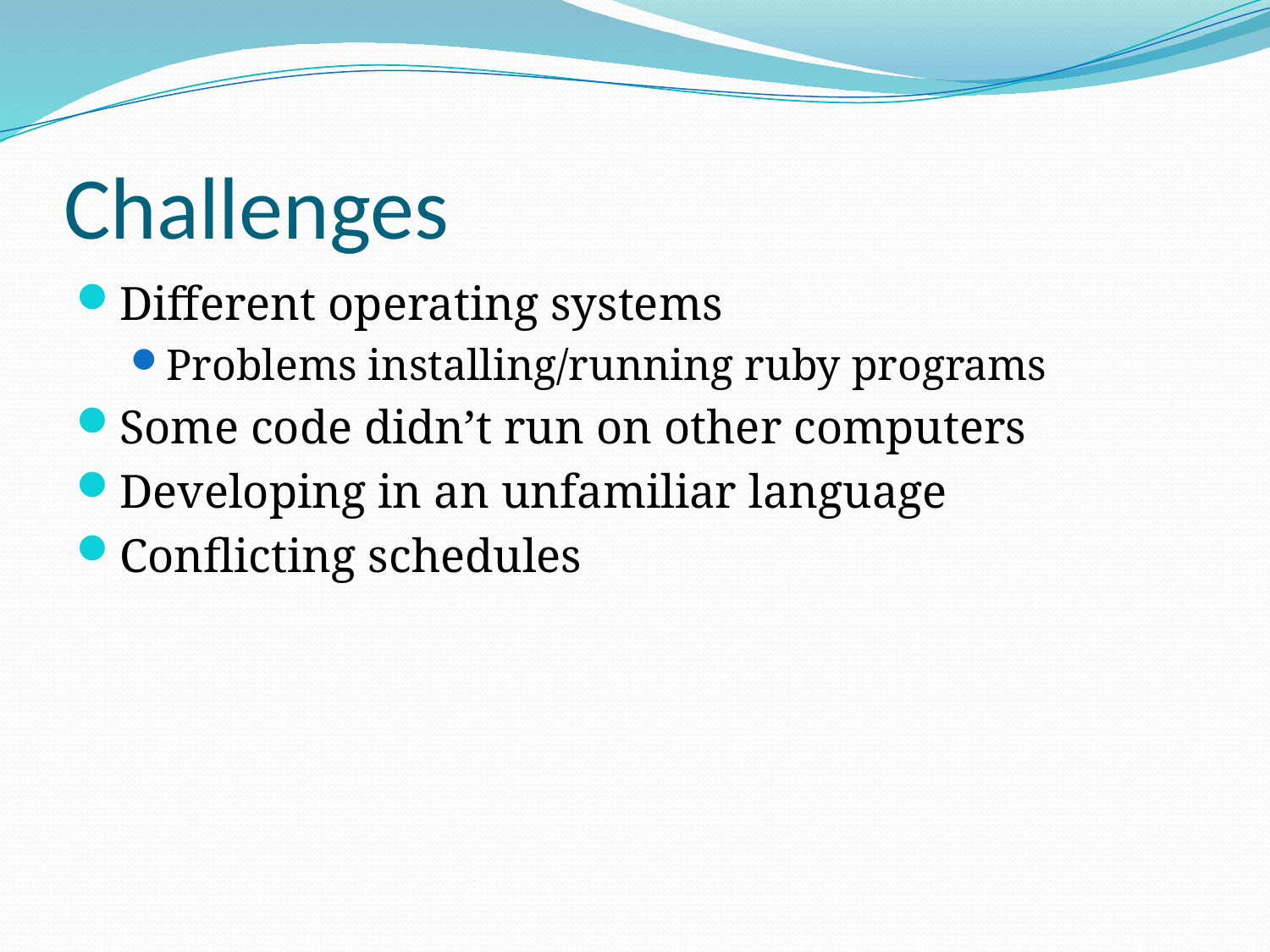

# Challenges
Different operating systems
Problems installing/running ruby programs
Some code didn’t run on other computers
Developing in an unfamiliar language
Conflicting schedules